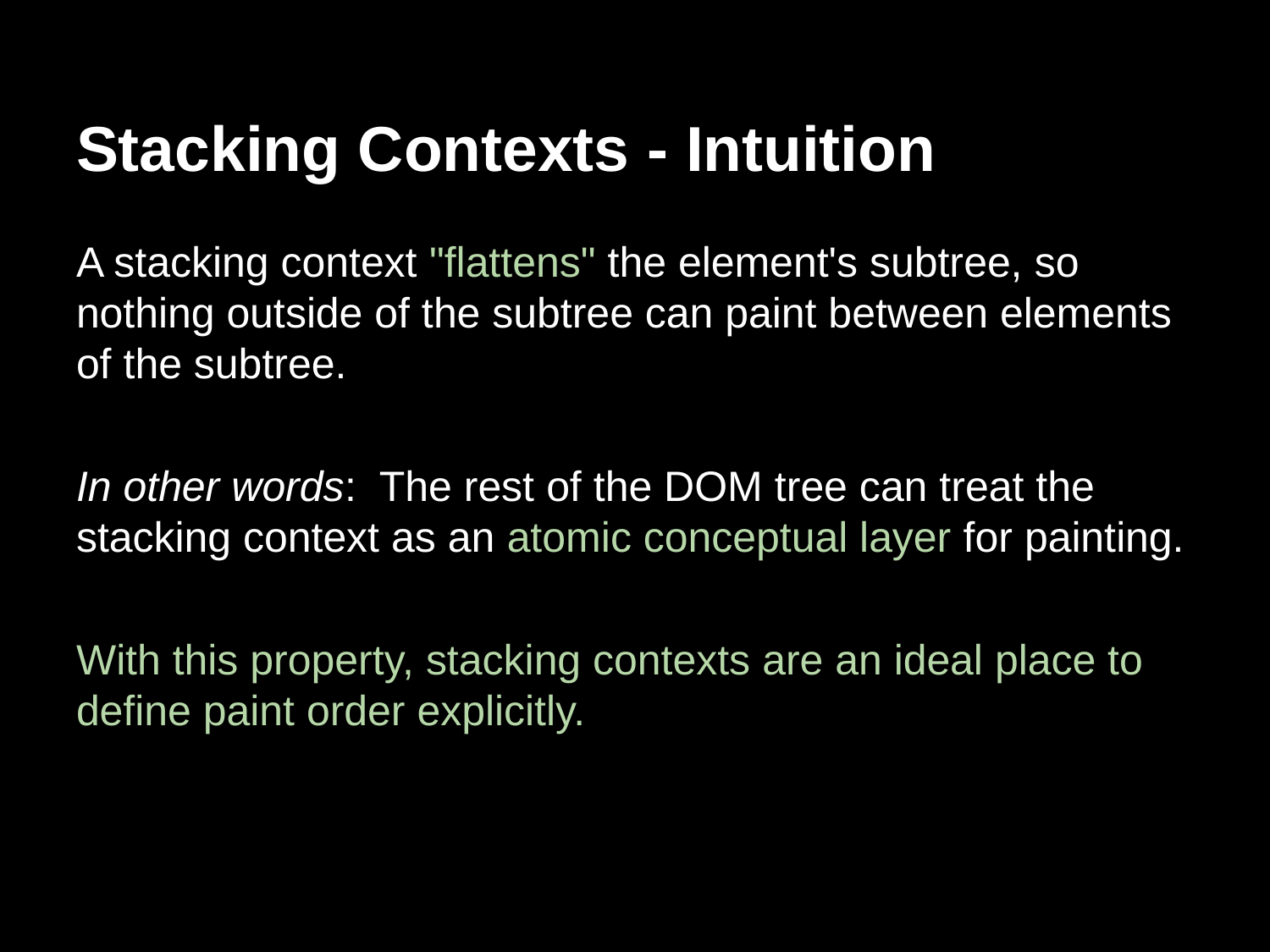

# Stacking Contexts - Intuition
A stacking context "flattens" the element's subtree, so nothing outside of the subtree can paint between elements of the subtree.

In other words:  The rest of the DOM tree can treat the stacking context as an atomic conceptual layer for painting.

With this property, stacking contexts are an ideal place to define paint order explicitly.